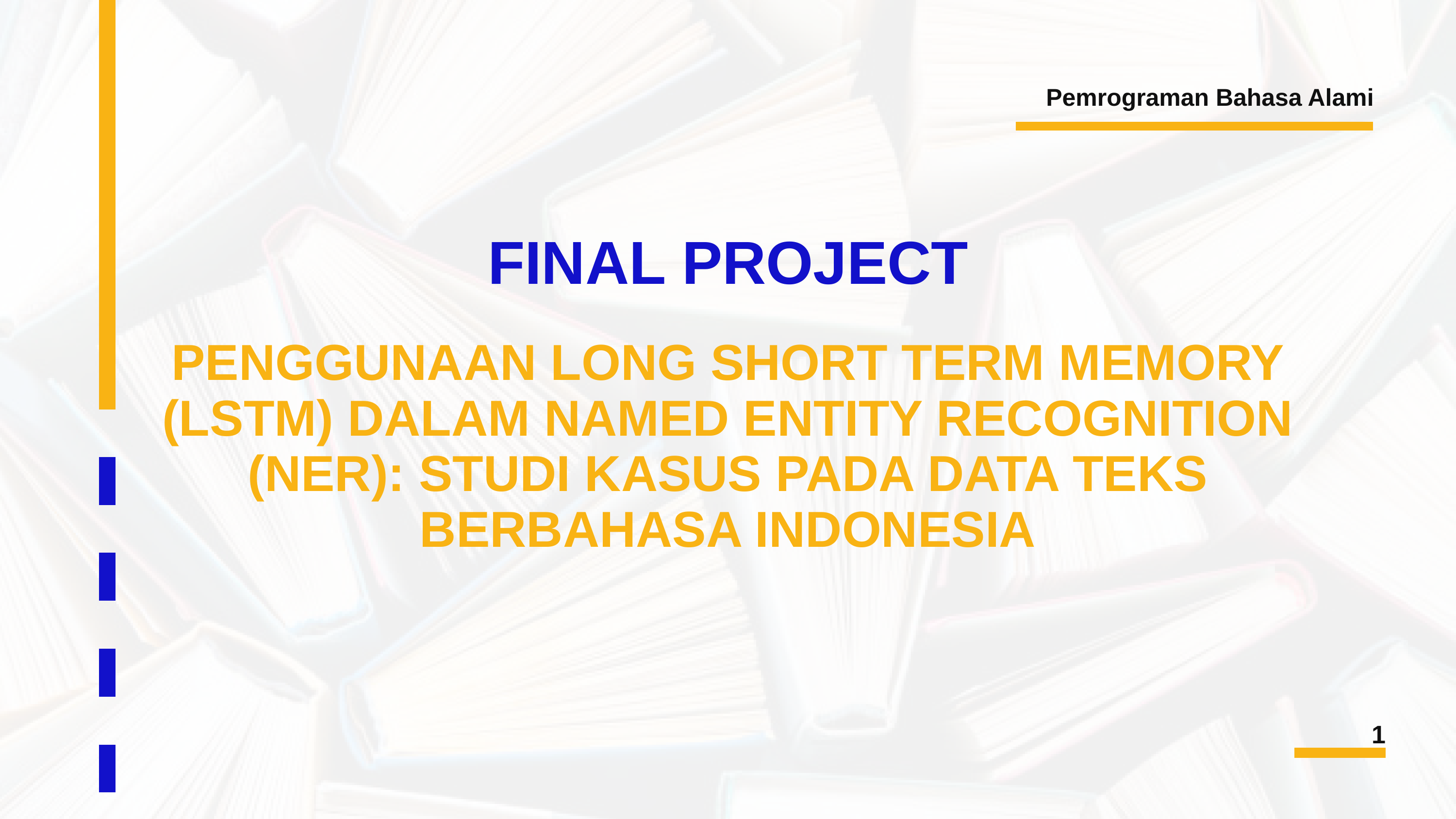

Pemrograman Bahasa Alami

FINAL PROJECT
PENGGUNAAN LONG SHORT TERM MEMORY (LSTM) DALAM NAMED ENTITY RECOGNITION (NER): STUDI KASUS PADA DATA TEKS BERBAHASA INDONESIA

1